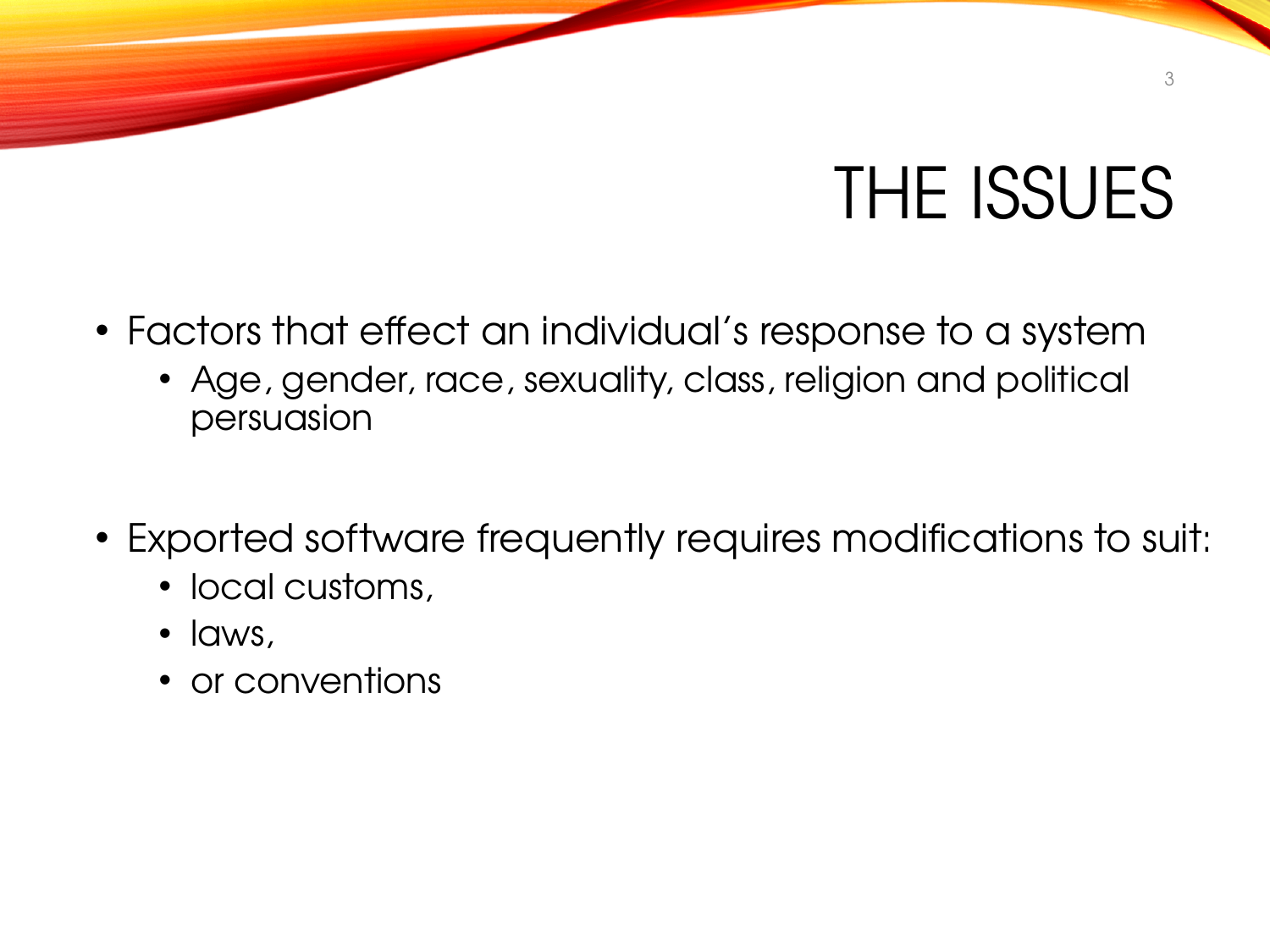

3
# The issues
Factors that effect an individual’s response to a system
Age, gender, race, sexuality, class, religion and political persuasion

Exported software frequently requires modifications to suit:
local customs,
laws,
or conventions